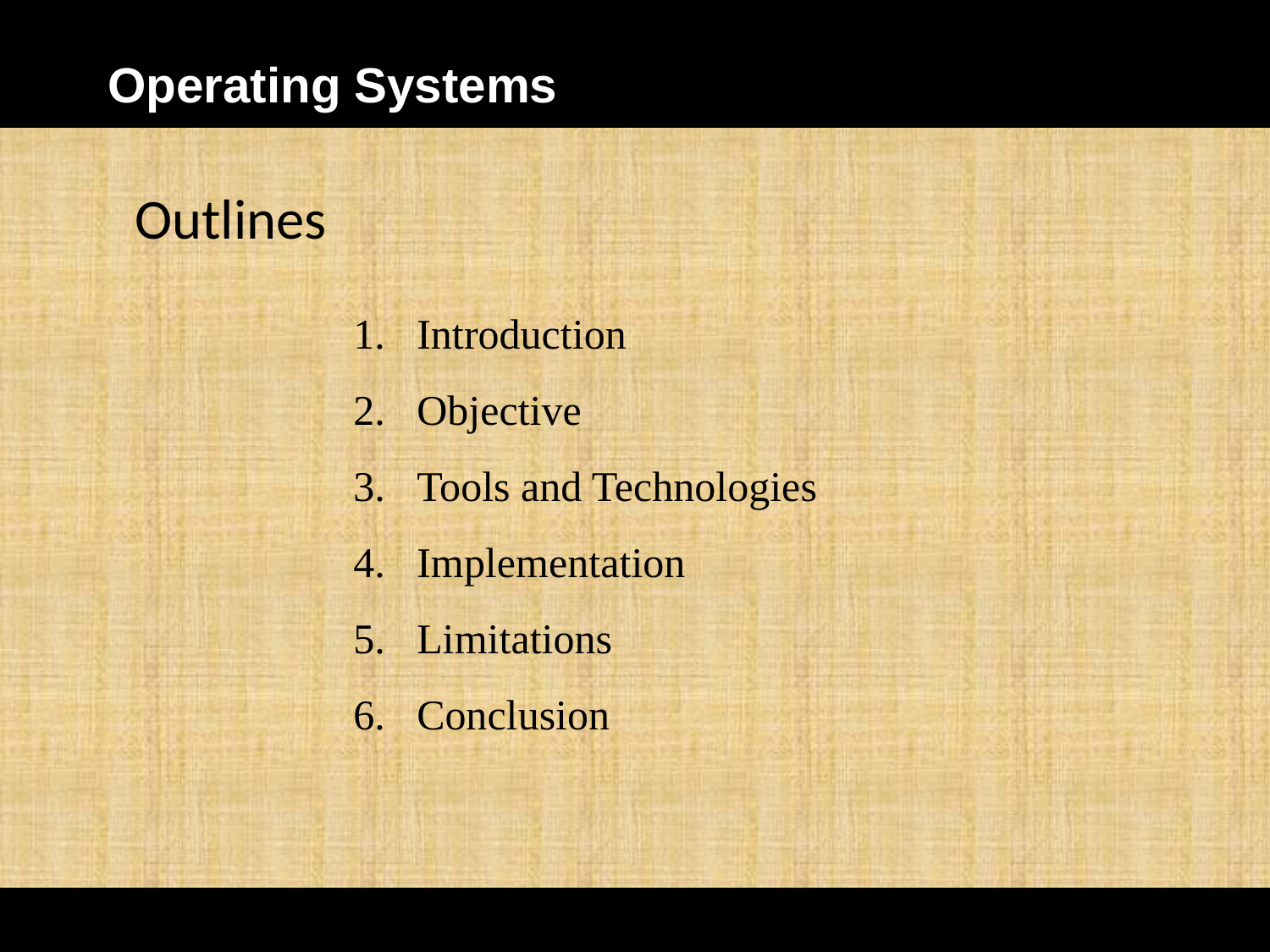

# Operating Systems
Outlines
Introduction
Objective
Tools and Technologies
Implementation
Limitations
Conclusion